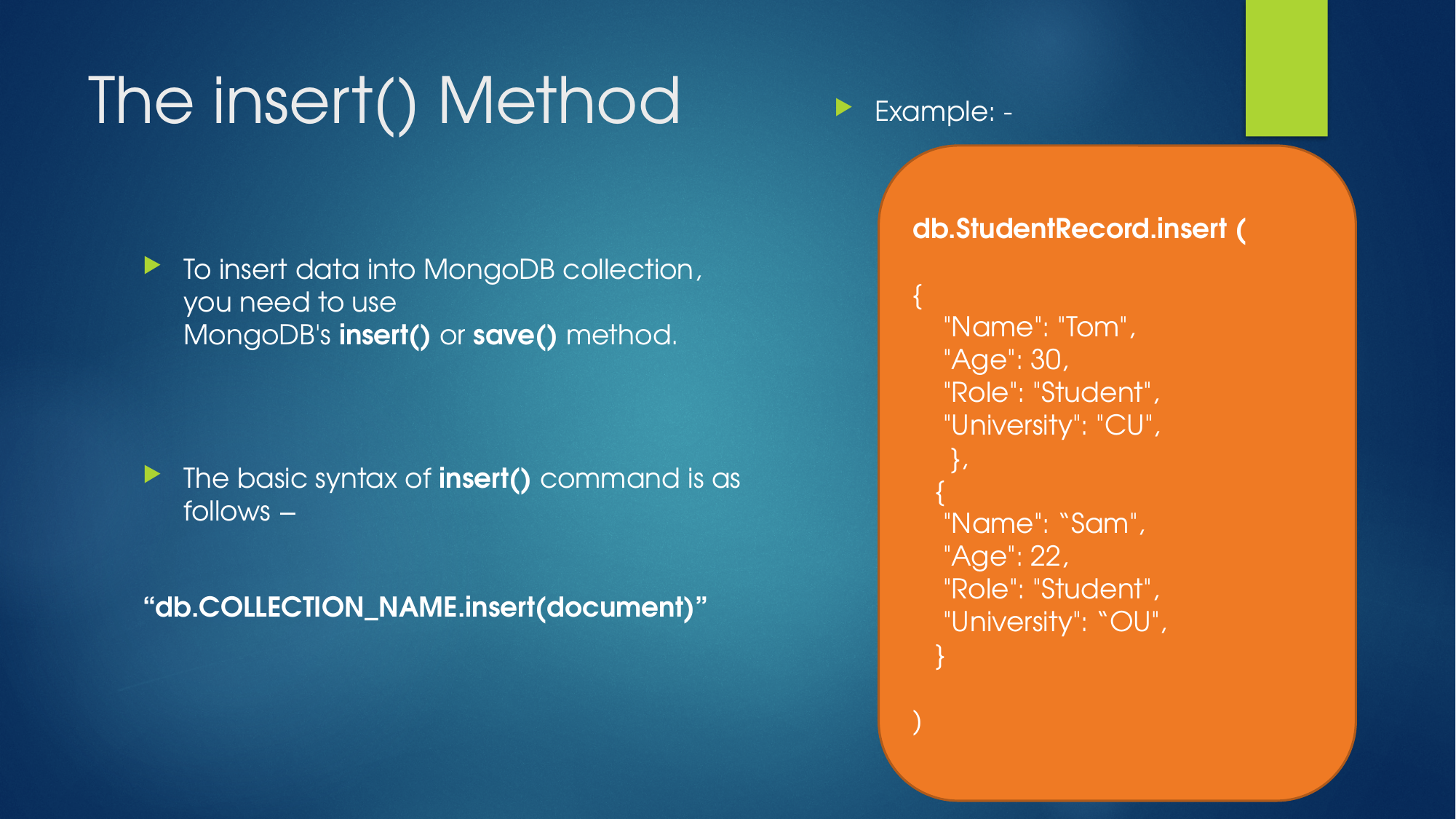

# The insert() Method
Example: -
db.StudentRecord.insert (

{
    "Name": "Tom",
    "Age": 30,
    "Role": "Student",
    "University": "CU",
     },
   {
    "Name": “Sam",
    "Age": 22,
    "Role": "Student",
    "University": “OU",
   }

)
To insert data into MongoDB collection, you need to use MongoDB's insert() or save() method.

The basic syntax of insert() command is as follows −

“db.COLLECTION_NAME.insert(document)”